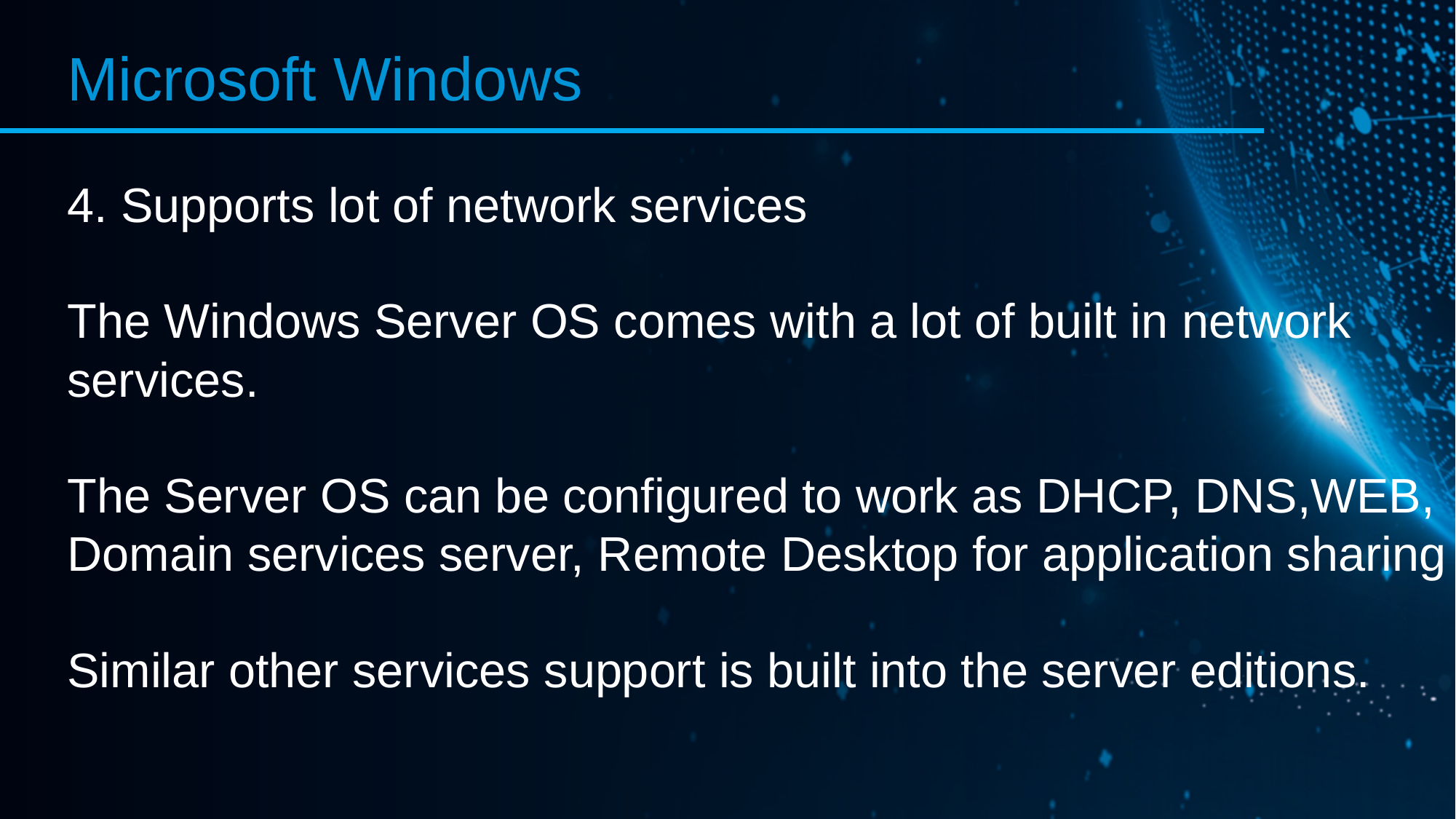

Microsoft Windows
4. Supports lot of network services

The Windows Server OS comes with a lot of built in network
services.

The Server OS can be configured to work as DHCP, DNS,WEB,
Domain services server, Remote Desktop for application sharing

Similar other services support is built into the server editions.